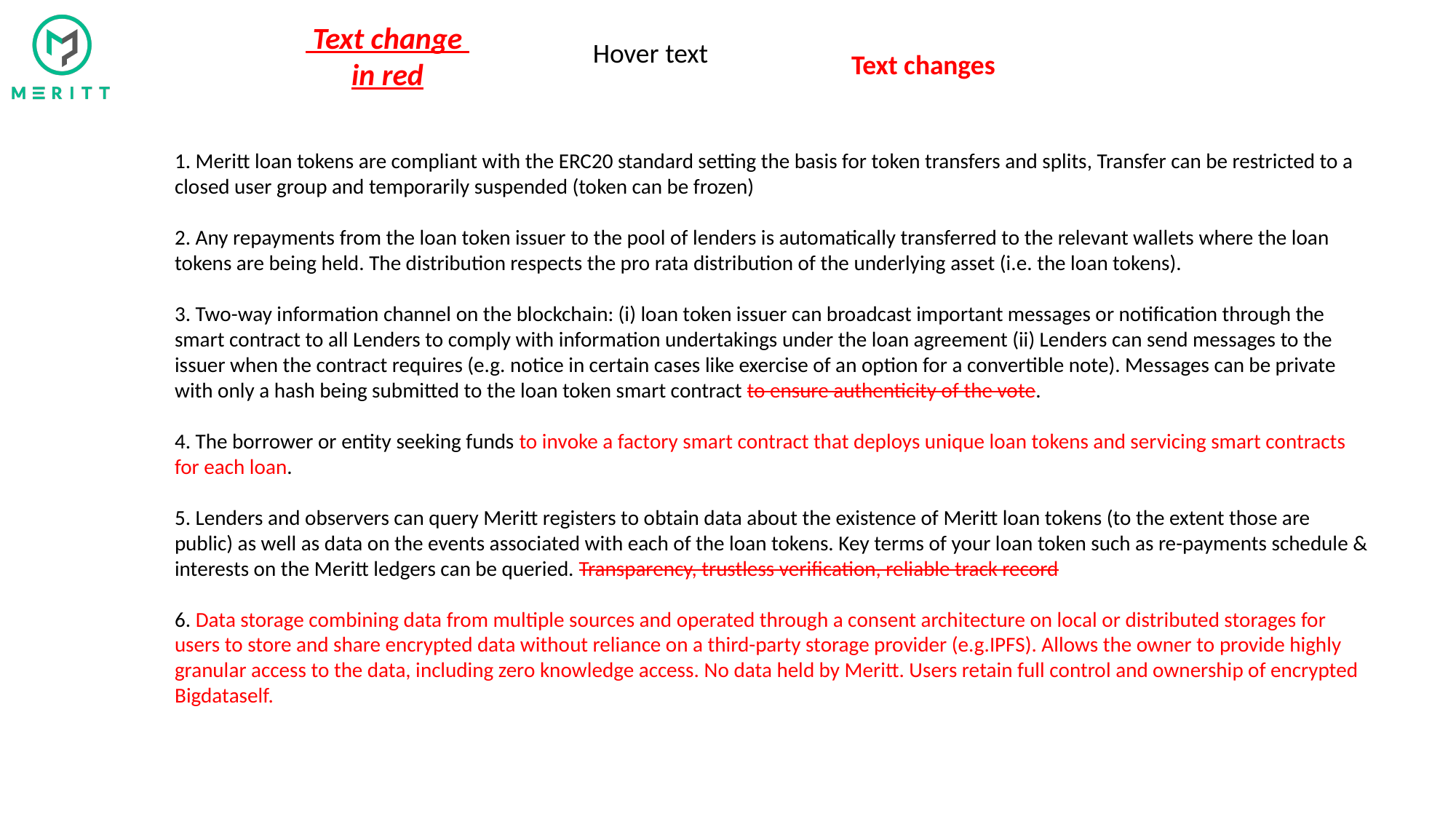

Text change  in red
Hover text
Text changes
1. Meritt loan tokens are compliant with the ERC20 standard setting the basis for token transfers and splits, Transfer can be restricted to a closed user group and temporarily suspended (token can be frozen)

2. Any repayments from the loan token issuer to the pool of lenders is automatically transferred to the relevant wallets where the loan  tokens are being held. The distribution respects the pro rata distribution of the underlying asset (i.e. the loan tokens).

3. Two-way information channel on the blockchain: (i) loan token issuer can broadcast important messages or notification through the smart contract to all Lenders to comply with information undertakings under the loan agreement (ii) Lenders can send messages to the issuer when the contract requires (e.g. notice in certain cases like exercise of an option for a convertible note). Messages can be private with only a hash being submitted to the loan token smart contract to ensure authenticity of the vote.

4. The borrower or entity seeking funds to invoke a factory smart contract that deploys unique loan tokens and servicing smart contracts for each loan.

5. Lenders and observers can query Meritt registers to obtain data about the existence of Meritt loan tokens (to the extent those are public) as well as data on the events associated with each of the loan tokens. Key terms of your loan token such as re-payments schedule & interests on the Meritt ledgers can be queried. Transparency, trustless verification, reliable track record

6. Data storage combining data from multiple sources and operated through a consent architecture on local or distributed storages for users to store and share encrypted data without reliance on a third-party storage provider (e.g.IPFS). Allows the owner to provide highly granular access to the data, including zero knowledge access. No data held by Meritt. Users retain full control and ownership of encrypted Bigdataself.